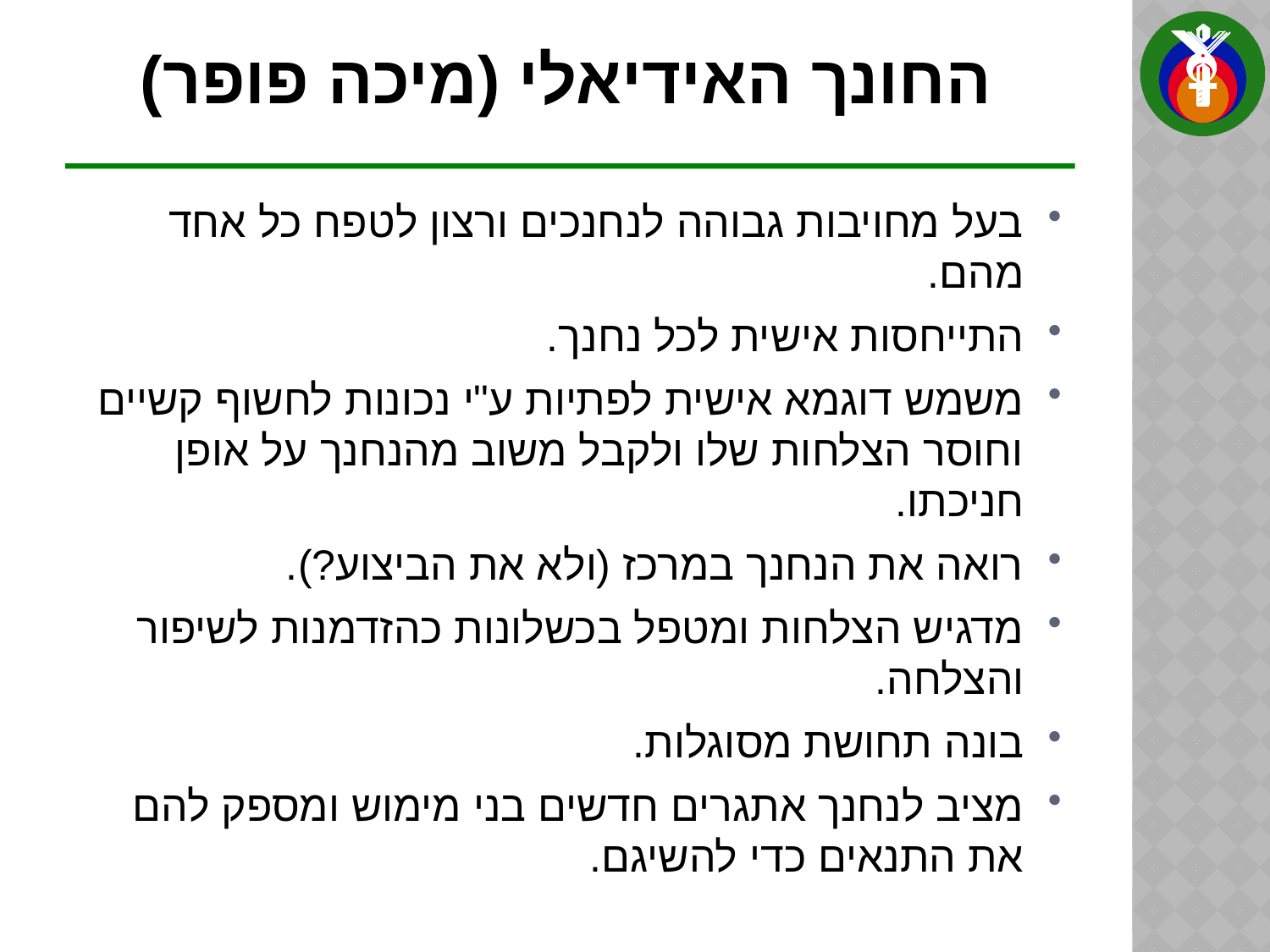

# החונך האידיאלי (מיכה פופר)
בעל מחויבות גבוהה לנחנכים ורצון לטפח כל אחד מהם.
התייחסות אישית לכל נחנך.
משמש דוגמא אישית לפתיות ע"י נכונות לחשוף קשיים וחוסר הצלחות שלו ולקבל משוב מהנחנך על אופן חניכתו.
רואה את הנחנך במרכז (ולא את הביצוע?).
מדגיש הצלחות ומטפל בכשלונות כהזדמנות לשיפור והצלחה.
בונה תחושת מסוגלות.
מציב לנחנך אתגרים חדשים בני מימוש ומספק להם את התנאים כדי להשיגם.